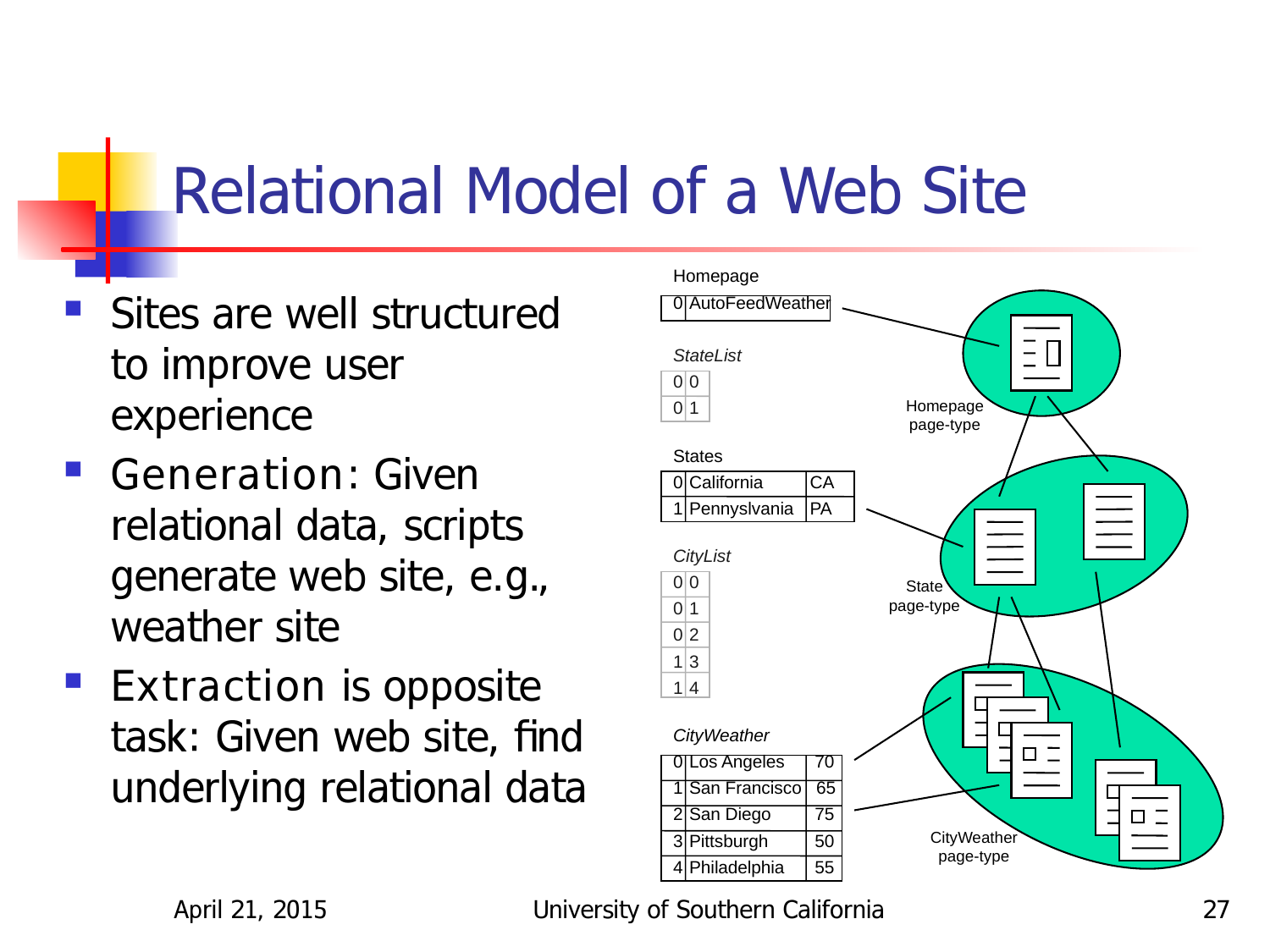

# Relational Model of a Web Site

Homepage
0	AutoFeedWeather

StateList
0	0
0	1

States
0	California	  CA
1	Pennyslvania	  PA

CityList
0	0
0	1
0	2
1	3
1	4

CityWeather
0	Los Angeles	   70
1	San Francisco   65
2	San Diego	   75
3	Pittsburgh	   50
4	Philadelphia	   55

Homepage
page-type

State
page-type

CityWeather
page-type

Sites are well structured to improve user experience
Generation: Given relational data, scripts generate web site, e.g., weather site
Extraction is opposite task: Given web site, find underlying relational data
April 21, 2015
University of Southern California
27